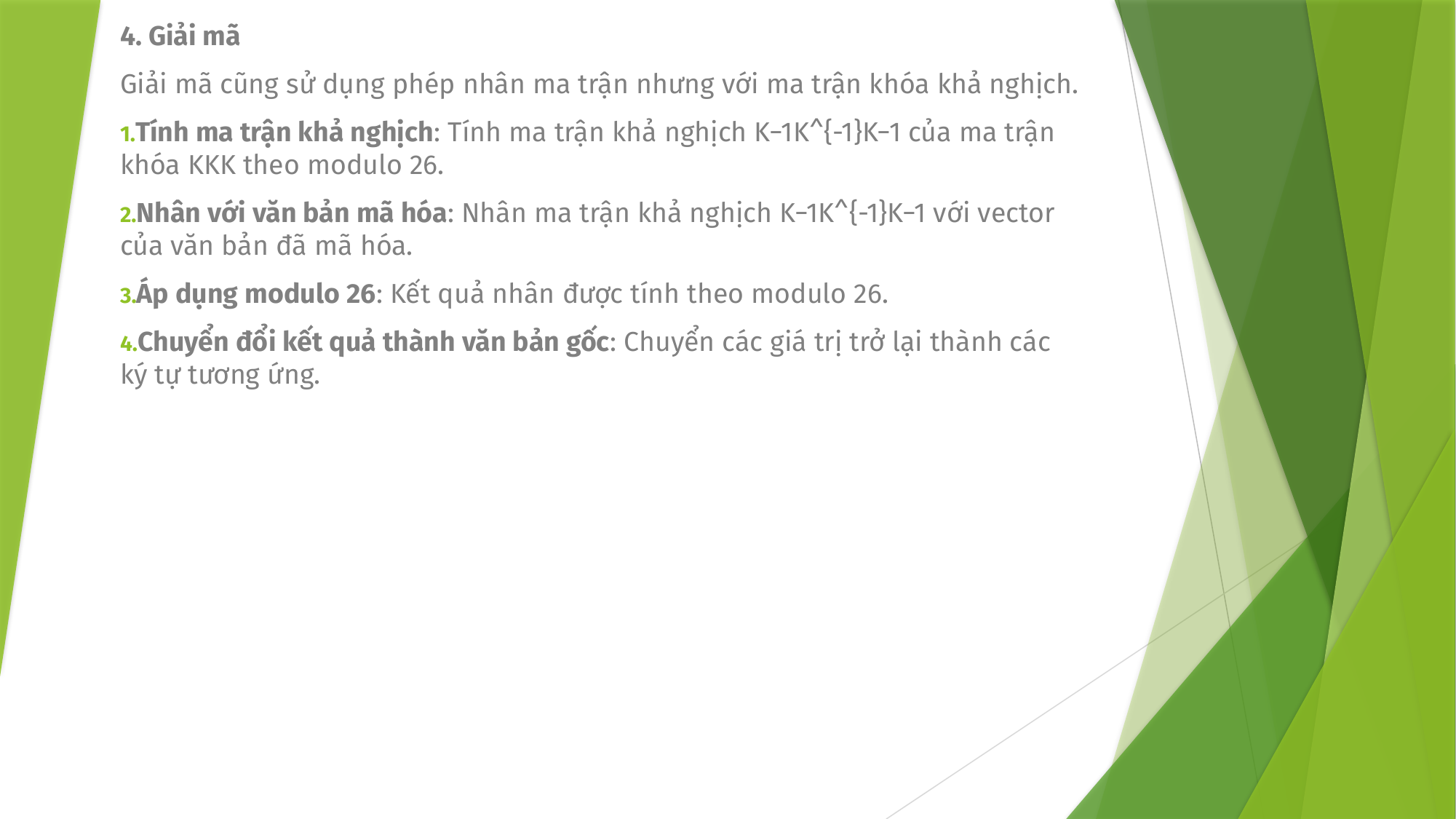

4. Giải mã
Giải mã cũng sử dụng phép nhân ma trận nhưng với ma trận khóa khả nghịch.
Tính ma trận khả nghịch: Tính ma trận khả nghịch K−1K^{-1}K−1 của ma trận khóa KKK theo modulo 26.
Nhân với văn bản mã hóa: Nhân ma trận khả nghịch K−1K^{-1}K−1 với vector của văn bản đã mã hóa.
Áp dụng modulo 26: Kết quả nhân được tính theo modulo 26.
Chuyển đổi kết quả thành văn bản gốc: Chuyển các giá trị trở lại thành các ký tự tương ứng.